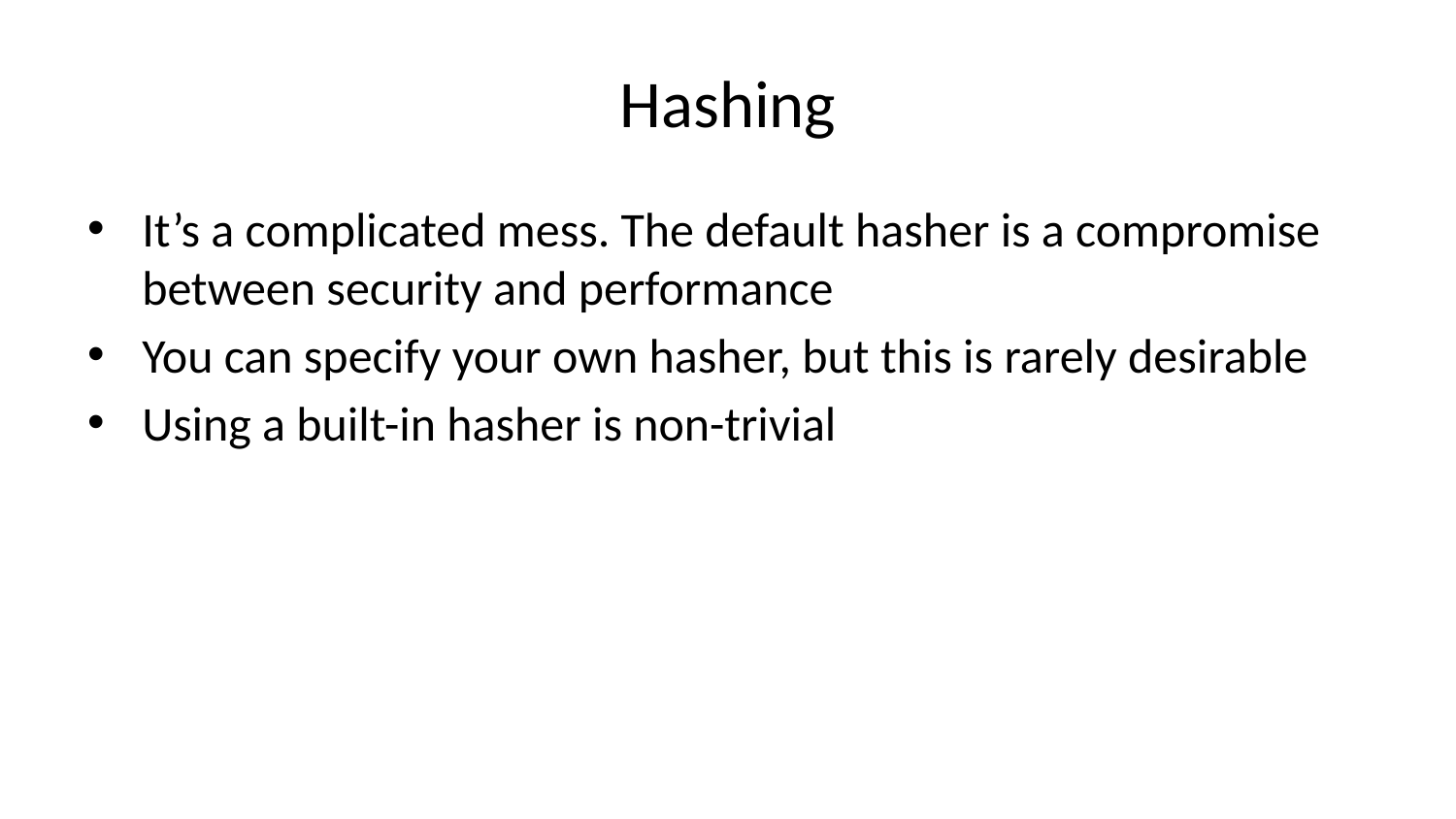

# Hashing
It’s a complicated mess. The default hasher is a compromise between security and performance
You can specify your own hasher, but this is rarely desirable
Using a built-in hasher is non-trivial